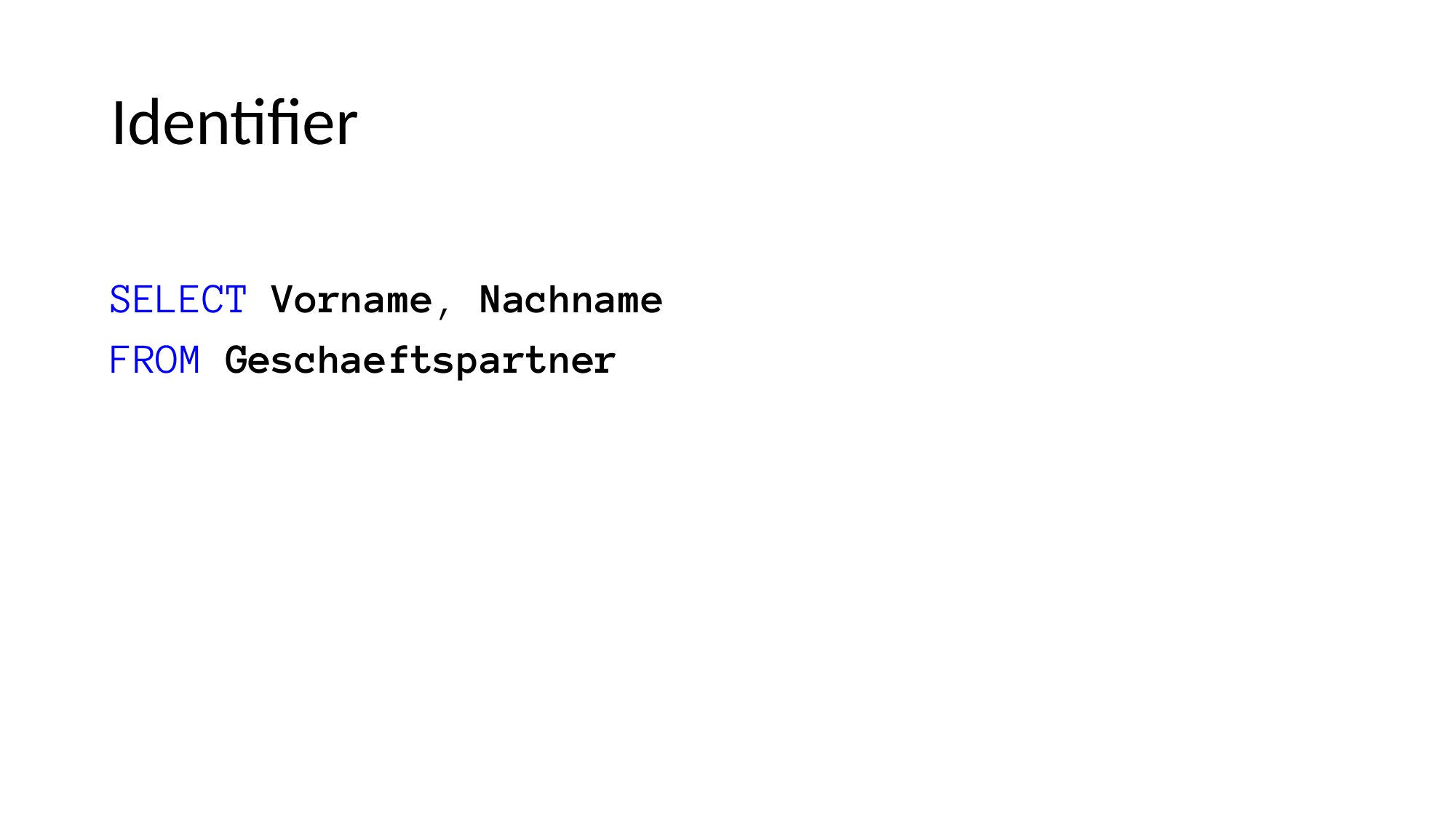

# Identifier
SELECT Vorname, Nachname
FROM Geschaeftspartner